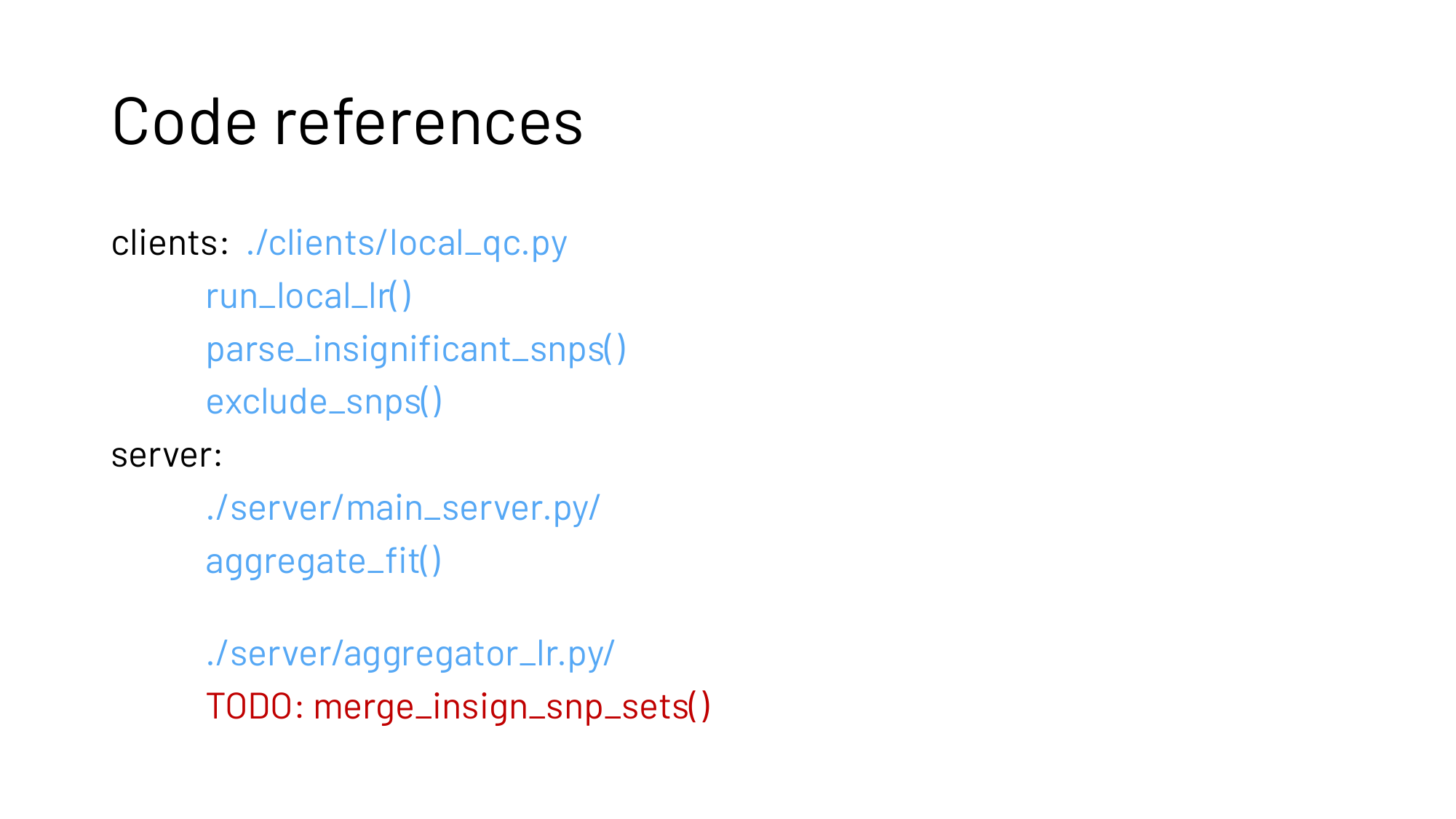

# Code references
clients:  ./clients/local_qc.py
		run_local_lr()
		parse_insignificant_snps()
		exclude_snps()
server:
	./server/main_server.py/
		aggregate_fit()
	./server/aggregator_lr.py/
		TODO: merge_insign_snp_sets()